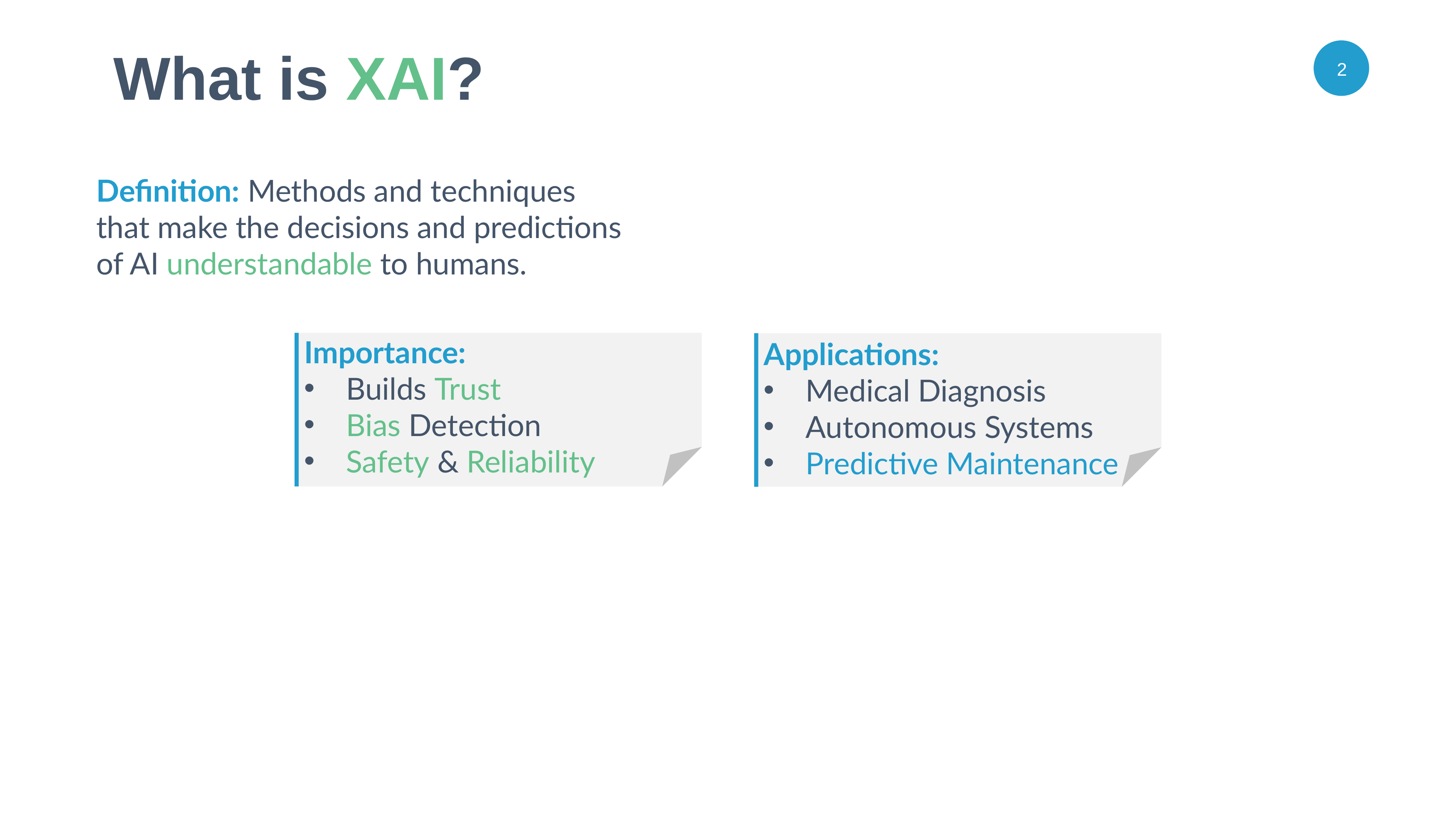

What is XAI?
Definition: Methods and techniques that make the decisions and predictions of AI understandable to humans.
Importance:
 Builds Trust
 Bias Detection
 Safety & Reliability

Applications:
 Medical Diagnosis
 Autonomous Systems
 Predictive Maintenance